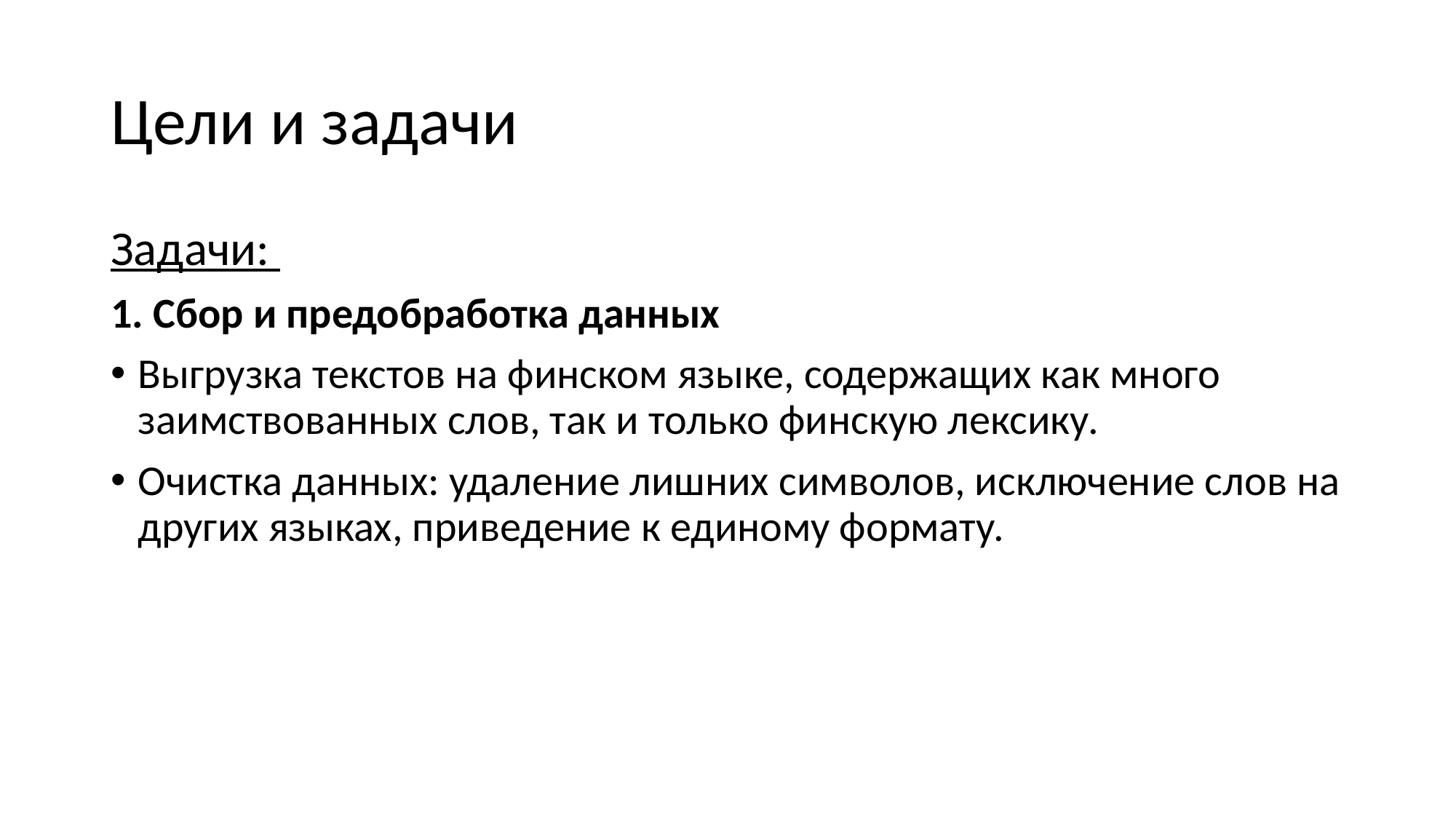

# Цели и задачи
Задачи:
1. Сбор и предобработка данных
Выгрузка текстов на финском языке, содержащих как много заимствованных слов, так и только финскую лексику.
Очистка данных: удаление лишних символов, исключение слов на других языках, приведение к единому формату.